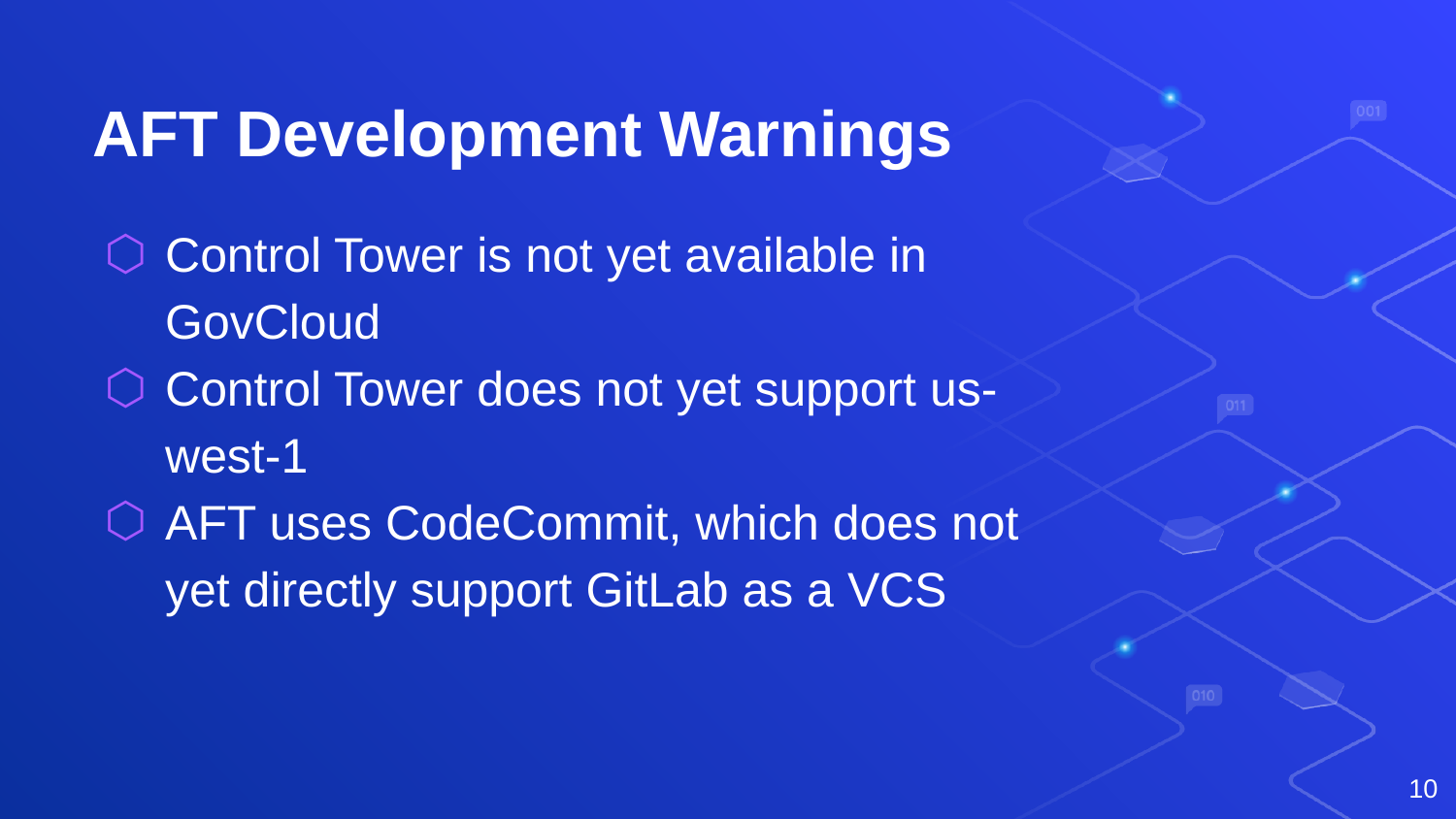

# AFT Development Warnings
Control Tower is not yet available in GovCloud
Control Tower does not yet support us-west-1
AFT uses CodeCommit, which does not yet directly support GitLab as a VCS
10